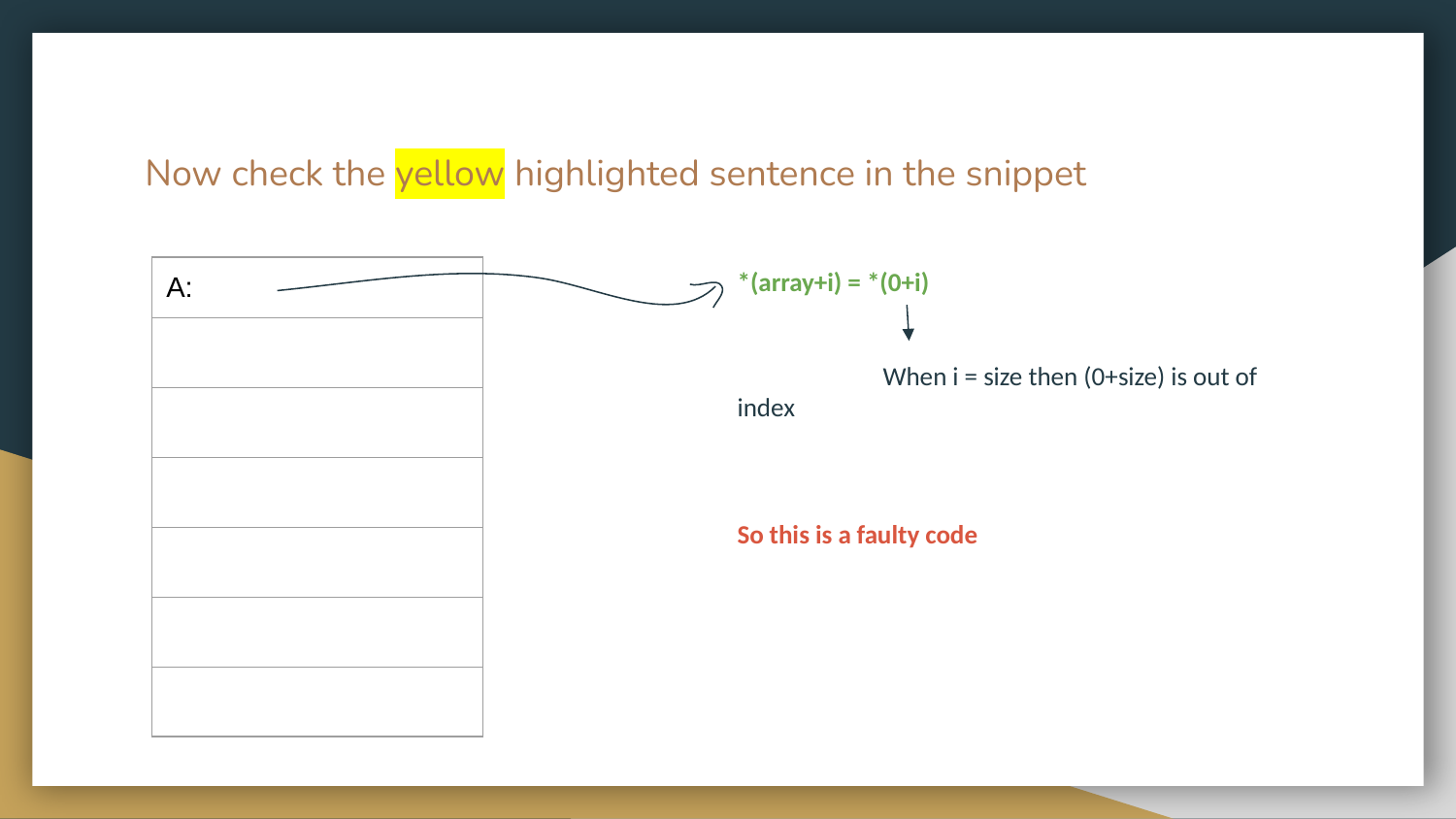

# Now check the yellow highlighted sentence in the snippet
*(array+i) = *(0+i)

	When i = size then (0+size) is out of index

So this is a faulty code
| A: |
| --- |
|  |
|  |
|  |
|  |
|  |
|  |